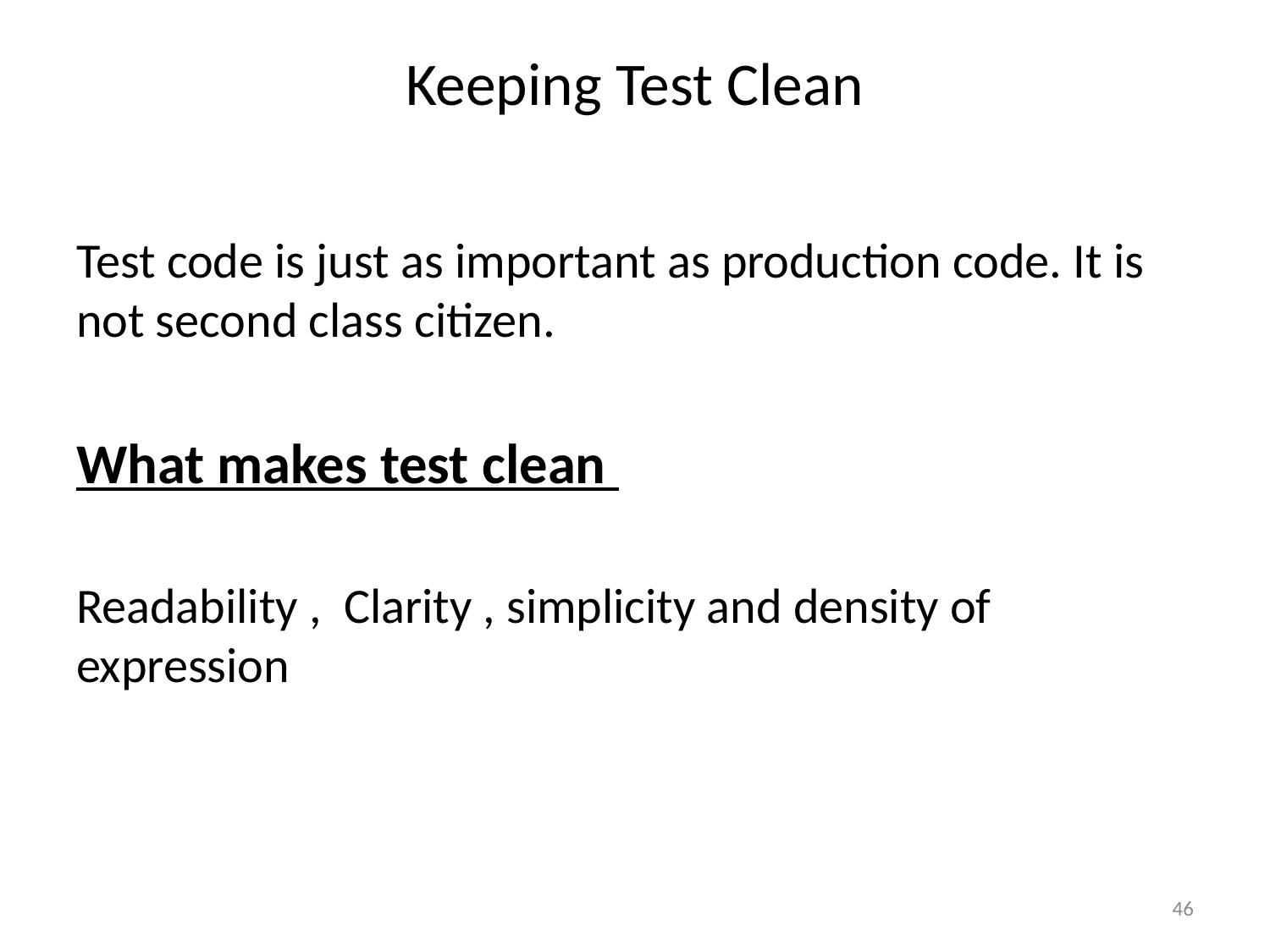

# Keeping Test Clean
Test code is just as important as production code. It is not second class citizen.

What makes test clean

Readability ,  Clarity , simplicity and density of                  expression

46